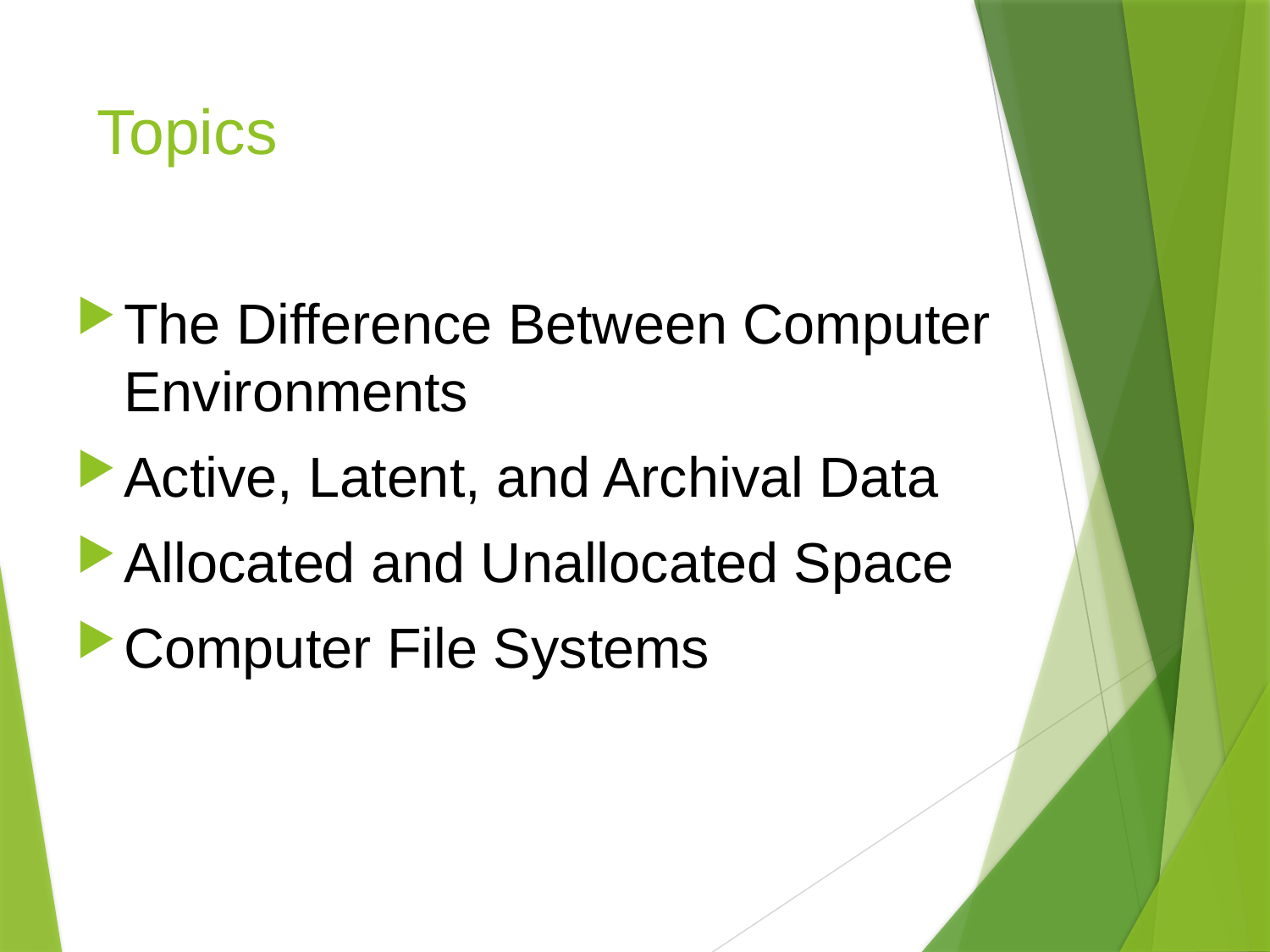

# Topics
The Difference Between Computer Environments
Active, Latent, and Archival Data
Allocated and Unallocated Space
Computer File Systems